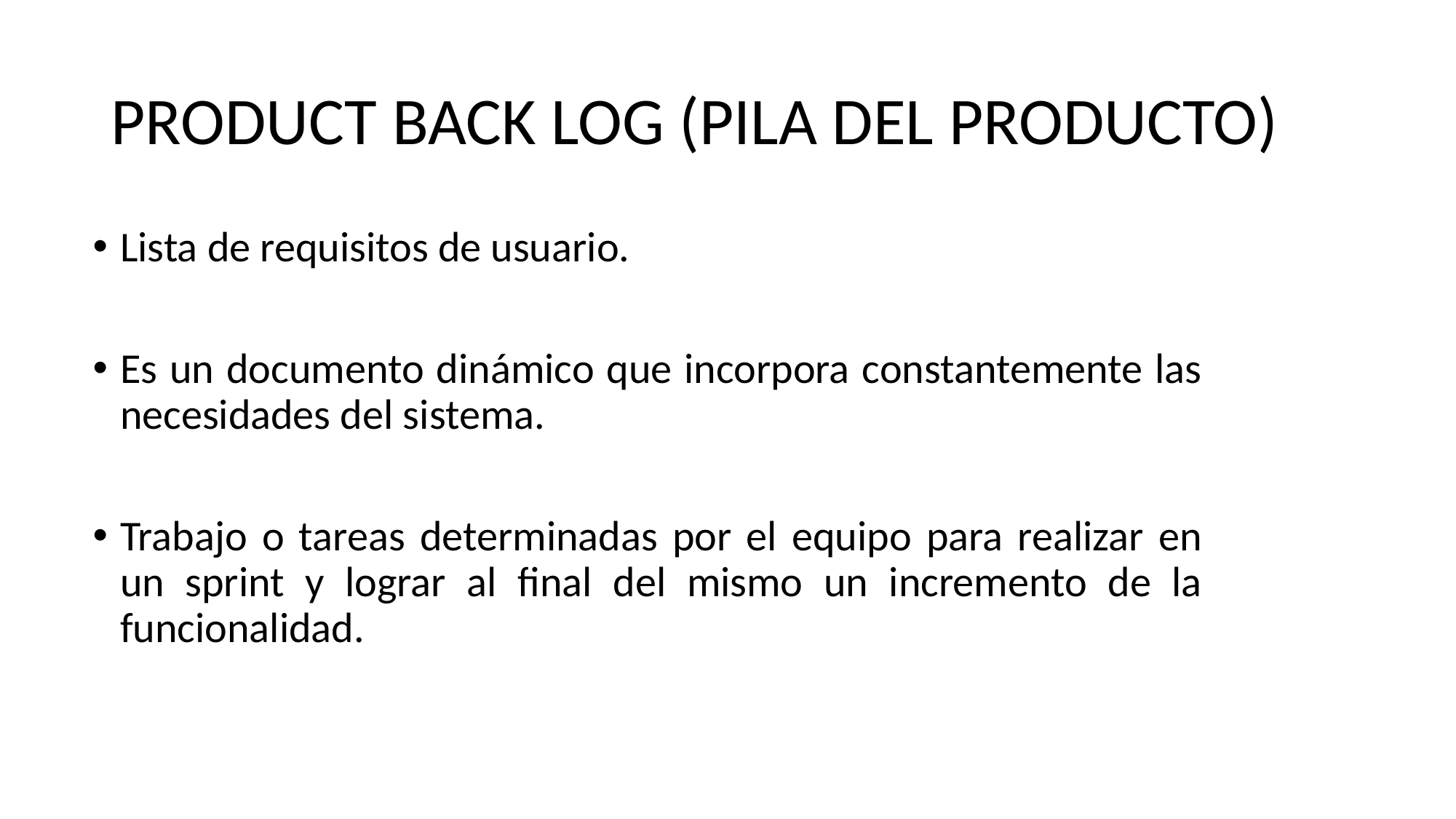

# PRODUCT BACK LOG (PILA DEL PRODUCTO)
Lista de requisitos de usuario.

Es un documento dinámico que incorpora constantemente las necesidades del sistema.

Trabajo o tareas determinadas por el equipo para realizar en un sprint y lograr al final del mismo un incremento de la funcionalidad.